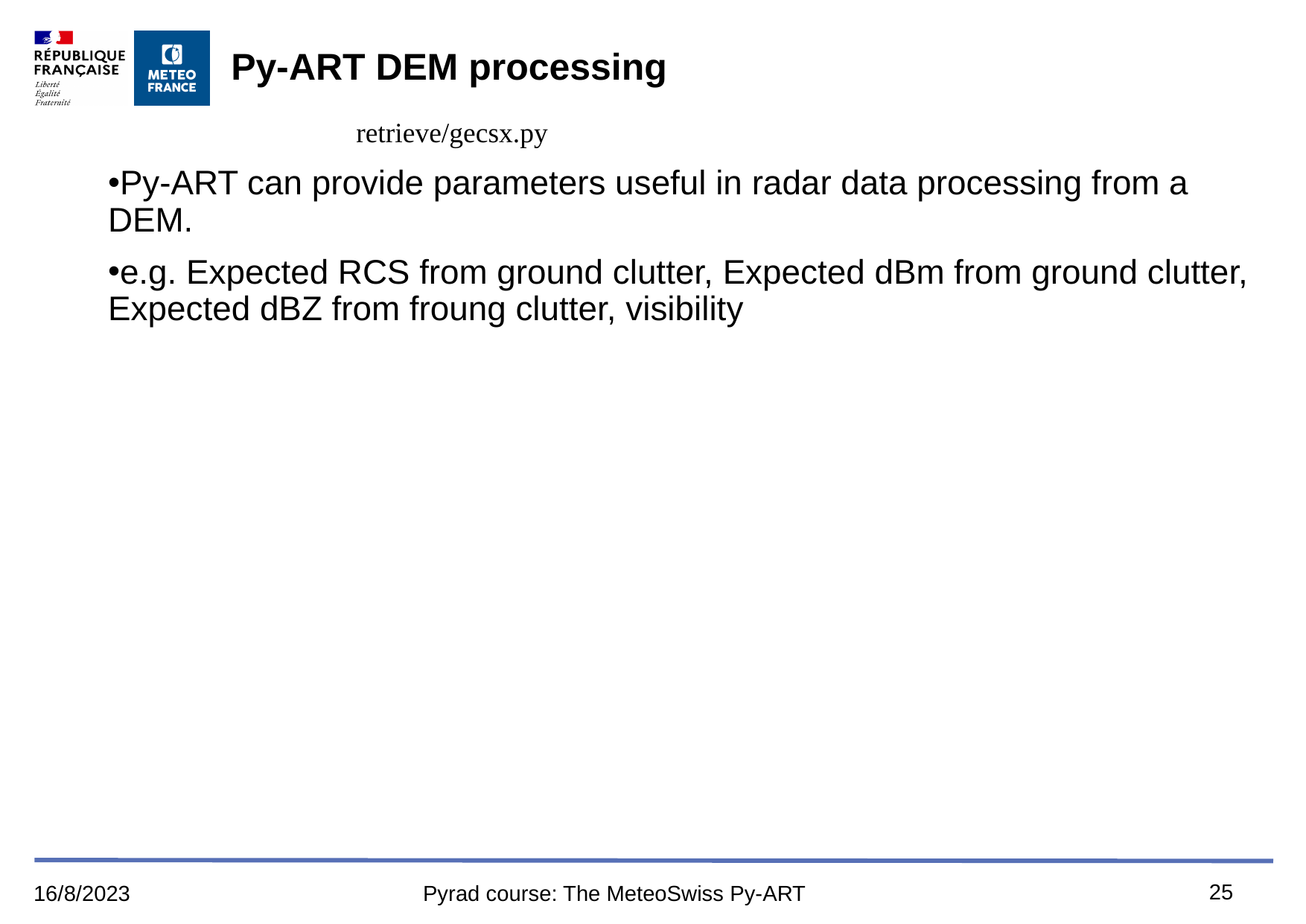

# Py-ART DEM processing
retrieve/gecsx.py
Py-ART can provide parameters useful in radar data processing from a DEM.
e.g. Expected RCS from ground clutter, Expected dBm from ground clutter, Expected dBZ from froung clutter, visibility
25
16/8/2023
Pyrad course: The MeteoSwiss Py-ART